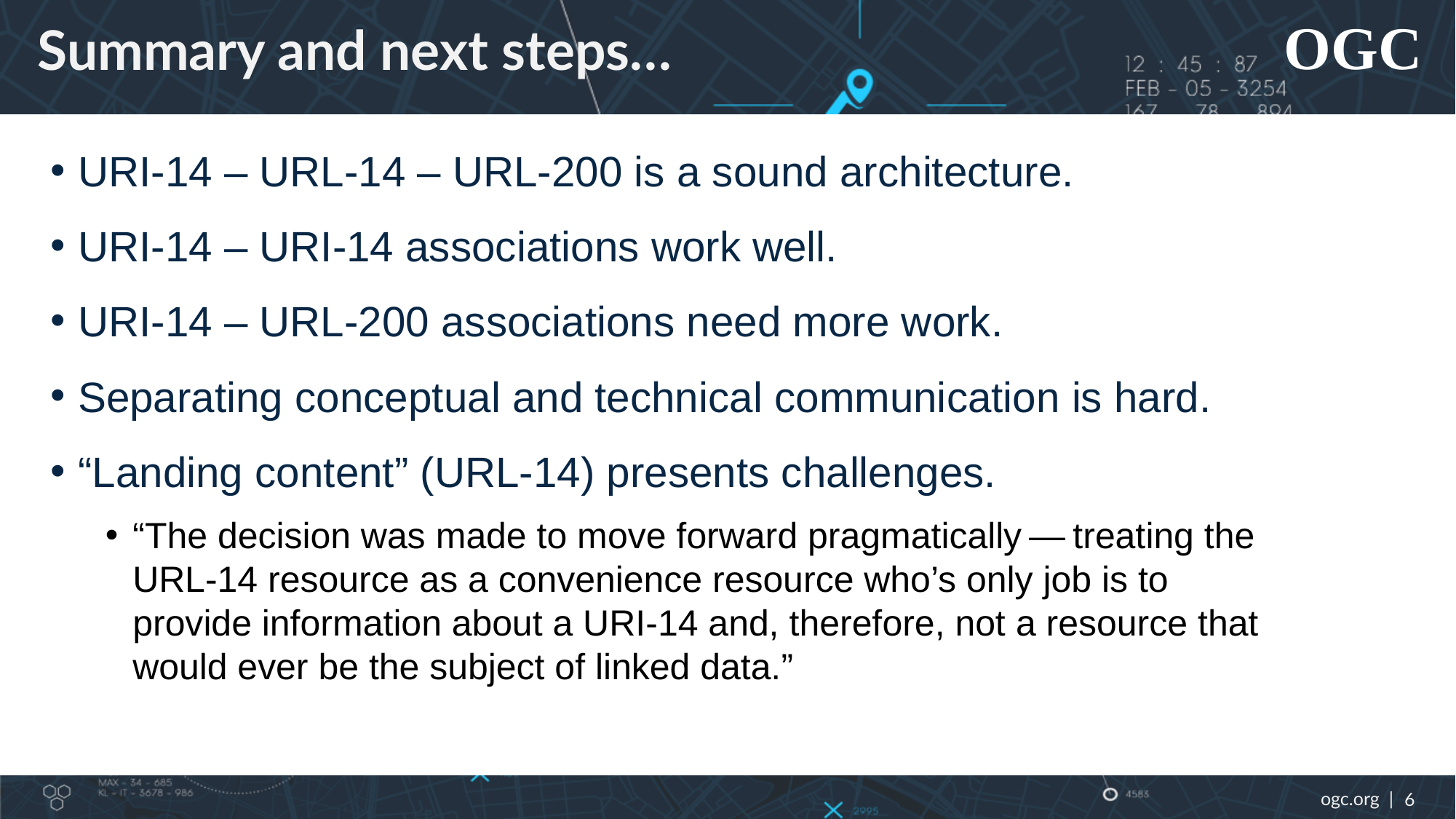

# Summary and next steps…
URI-14 – URL-14 – URL-200 is a sound architecture.
URI-14 – URI-14 associations work well.
URI-14 – URL-200 associations need more work.
Separating conceptual and technical communication is hard.
“Landing content” (URL-14) presents challenges.
“The decision was made to move forward pragmatically — treating the URL-14 resource as a convenience resource who’s only job is to provide information about a URI-14 and, therefore, not a resource that would ever be the subject of linked data.”
6